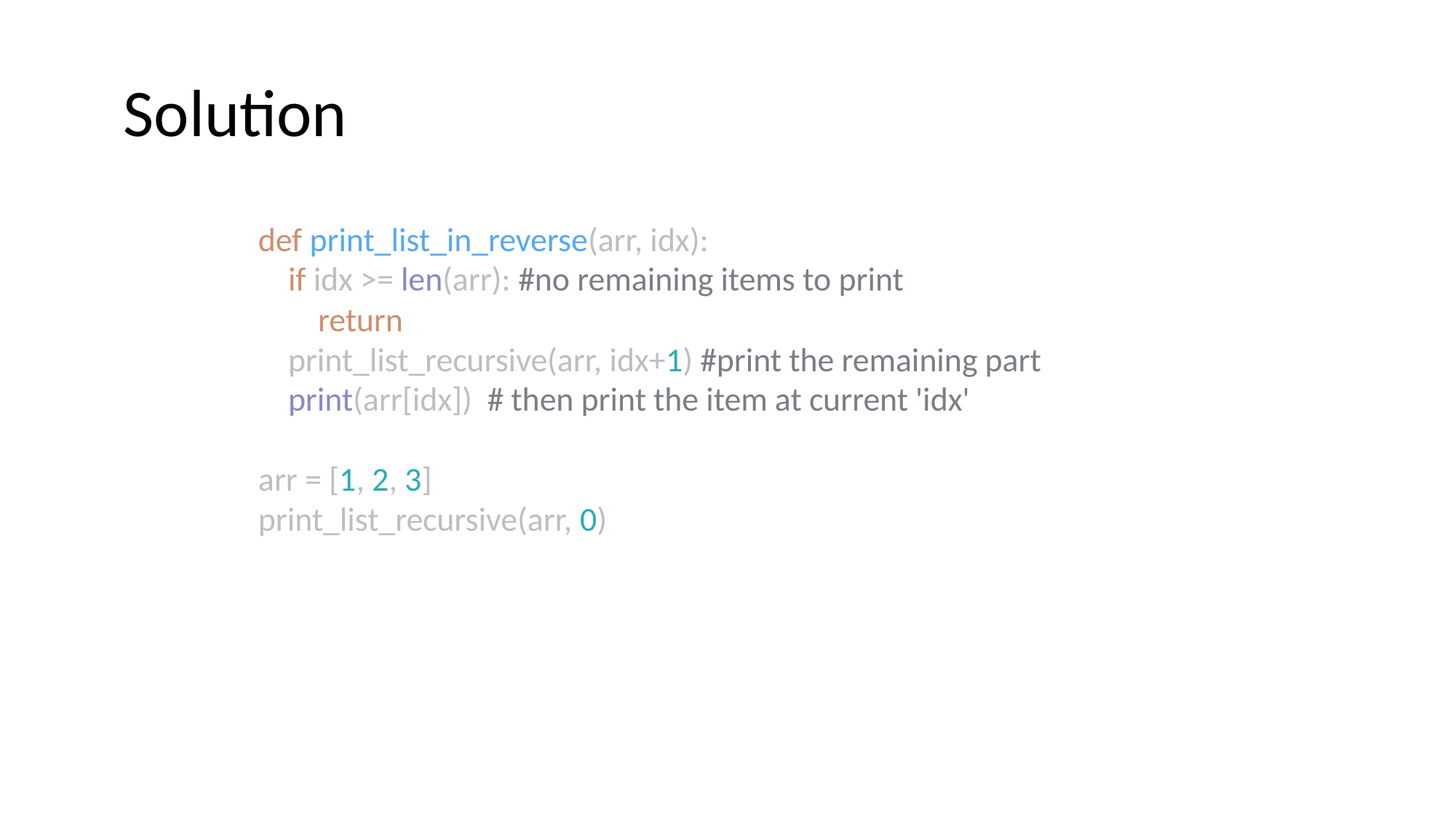

Solution
def print_list_in_reverse(arr, idx):
    if idx >= len(arr): #no remaining items to print
        return
    print_list_recursive(arr, idx+1) #print the remaining part
    print(arr[idx])  # then print the item at current 'idx'
arr = [1, 2, 3]
print_list_recursive(arr, 0)